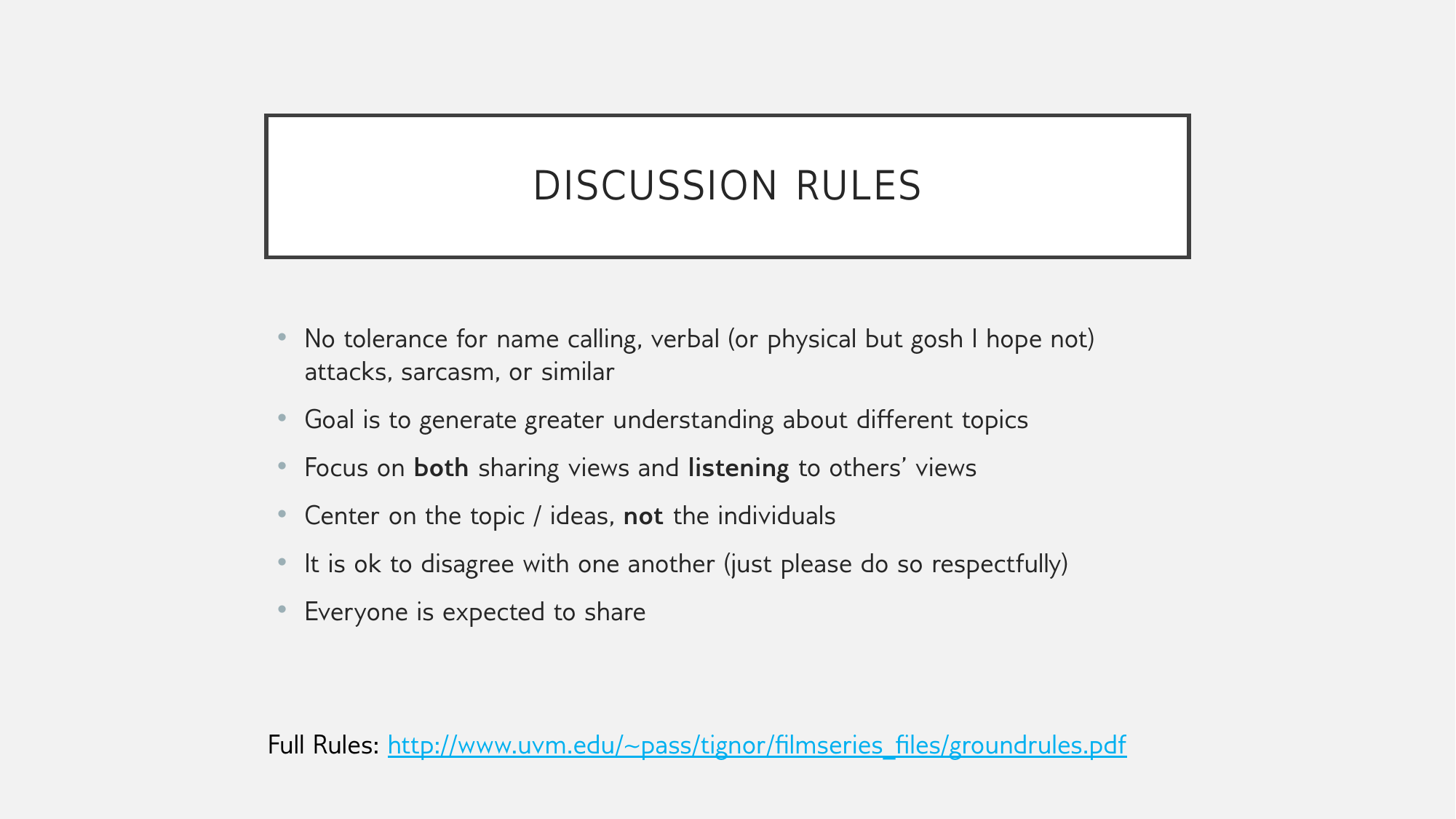

# Discussion Rules
No tolerance for name calling, verbal (or physical but gosh I hope not) attacks, sarcasm, or similar
Goal is to generate greater understanding about different topics
Focus on both sharing views and listening to others’ views
Center on the topic / ideas, not the individuals
It is ok to disagree with one another (just please do so respectfully)
Everyone is expected to share

Full Rules: http://www.uvm.edu/~pass/tignor/filmseries_files/groundrules.pdf